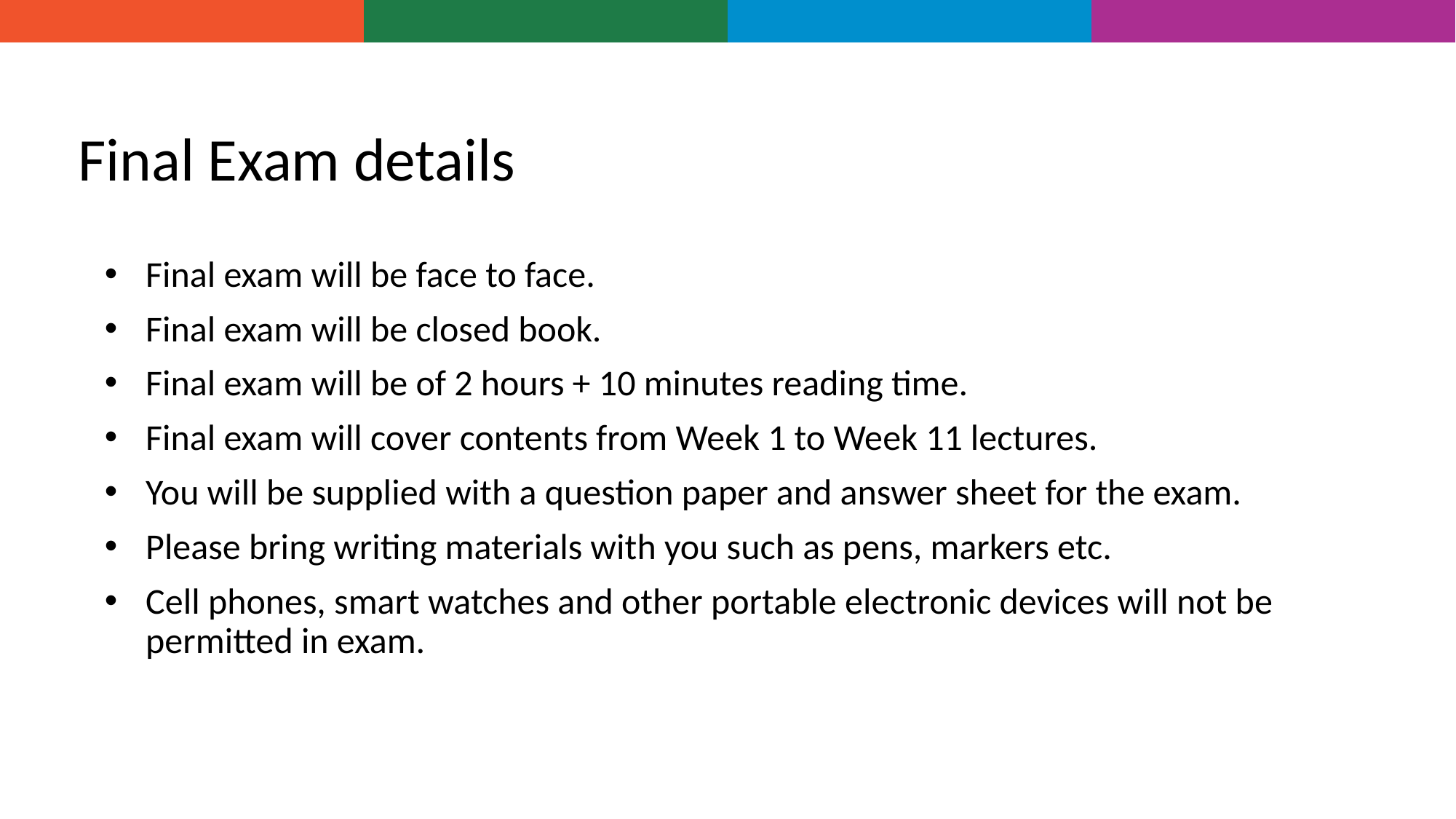

# Final Exam details
Final exam will be face to face.
Final exam will be closed book.
Final exam will be of 2 hours + 10 minutes reading time.
Final exam will cover contents from Week 1 to Week 11 lectures.
You will be supplied with a question paper and answer sheet for the exam.
Please bring writing materials with you such as pens, markers etc.
Cell phones, smart watches and other portable electronic devices will not be permitted in exam.